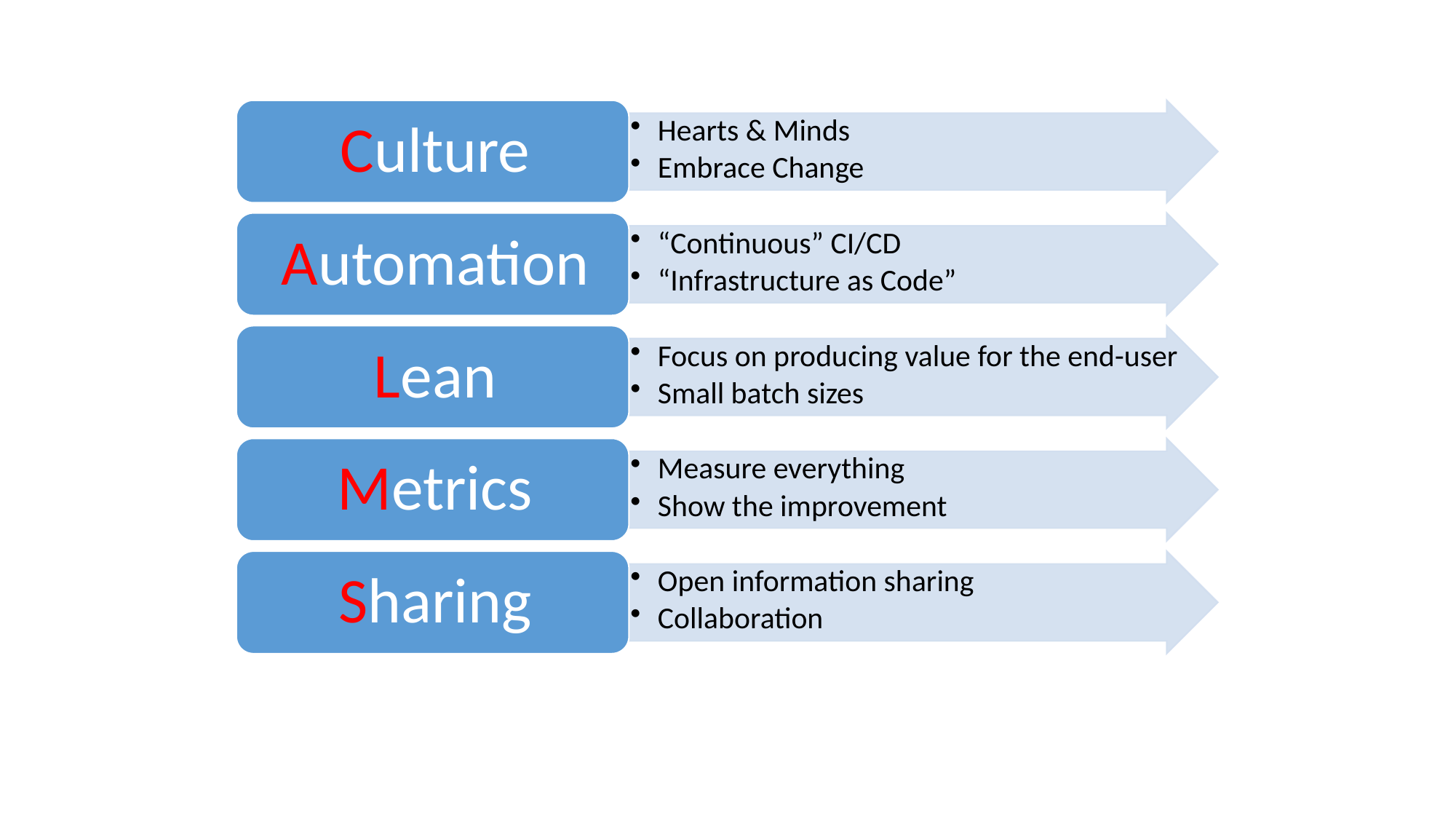

Hearts & Minds
Embrace Change
Culture
“Continuous” CI/CD
“Infrastructure as Code”
Automation
Focus on producing value for the end-user
Small batch sizes
Lean
Measure everything
Show the improvement
Metrics
Open information sharing
Collaboration
Sharing